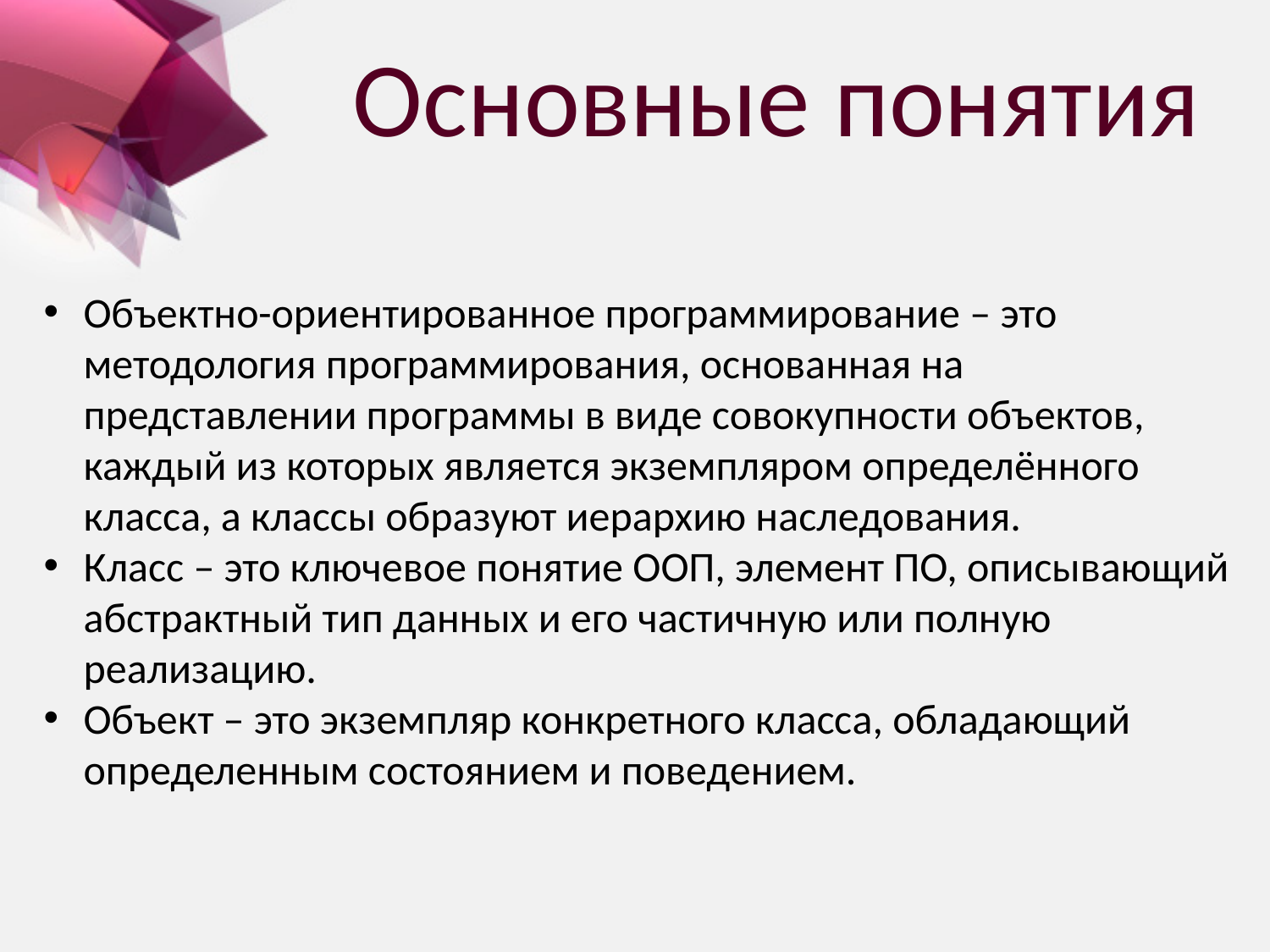

# Основные понятия
Объектно-ориентированное программирование – это  методология программирования, основанная на представлении программы в виде совокупности объектов, каждый из которых является экземпляром определённого класса, а классы образуют иерархию наследования.
Класс – это ключевое понятие ООП, элемент ПО, описывающий абстрактный тип данных и его частичную или полную реализацию.
Объект – это экземпляр конкретного класса, обладающий определенным состоянием и поведением.